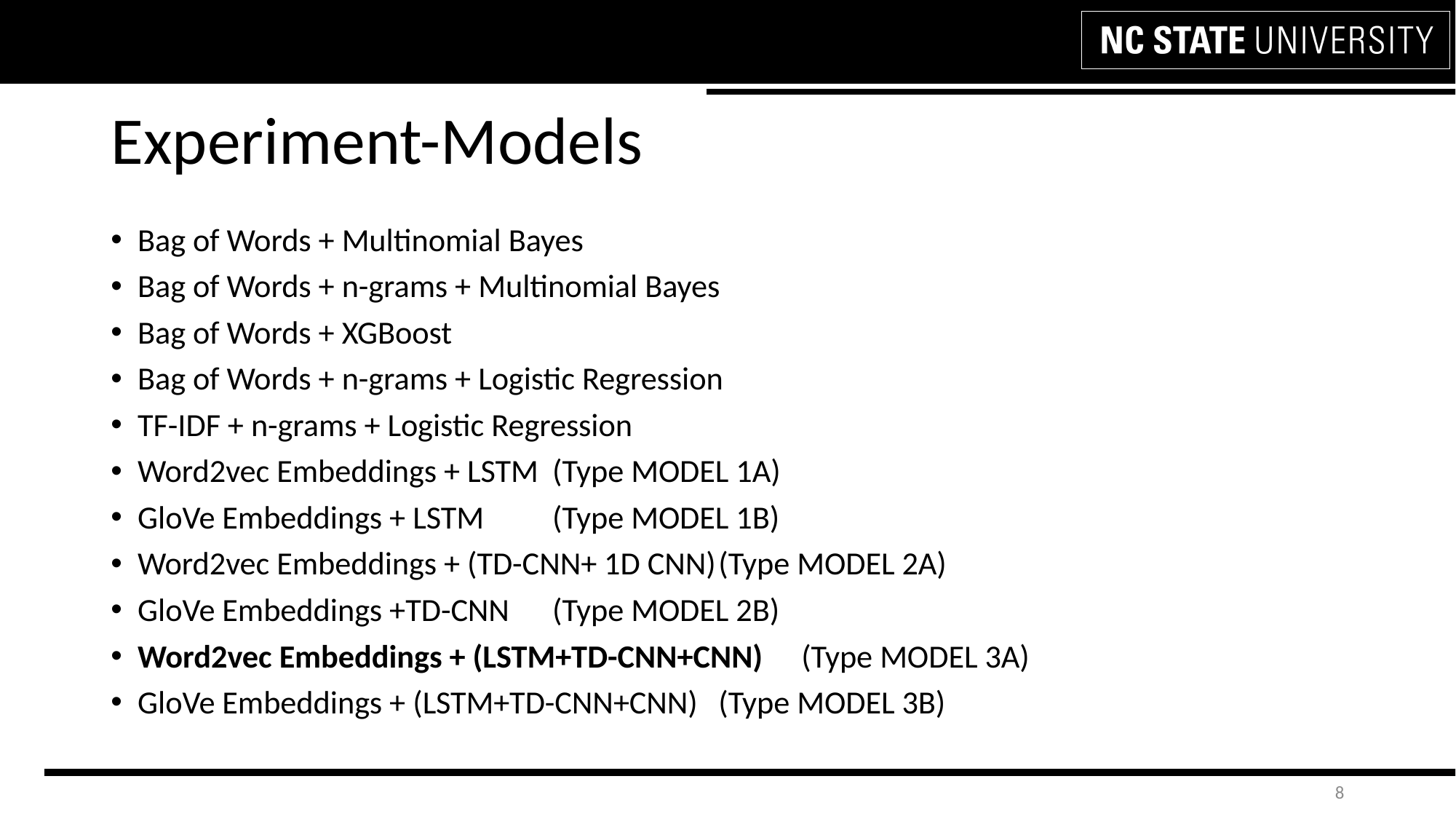

# Experiment-Models
Bag of Words + Multinomial Bayes
Bag of Words + n-grams + Multinomial Bayes
Bag of Words + XGBoost
Bag of Words + n-grams + Logistic Regression
TF-IDF + n-grams + Logistic Regression
Word2vec Embeddings + LSTM					(Type MODEL 1A)
GloVe Embeddings + LSTM						(Type MODEL 1B)
Word2vec Embeddings + (TD-CNN+ 1D CNN)				(Type MODEL 2A)
GloVe Embeddings +TD-CNN						(Type MODEL 2B)
Word2vec Embeddings + (LSTM+TD-CNN+CNN)			(Type MODEL 3A)
GloVe Embeddings + (LSTM+TD-CNN+CNN)				(Type MODEL 3B)
8